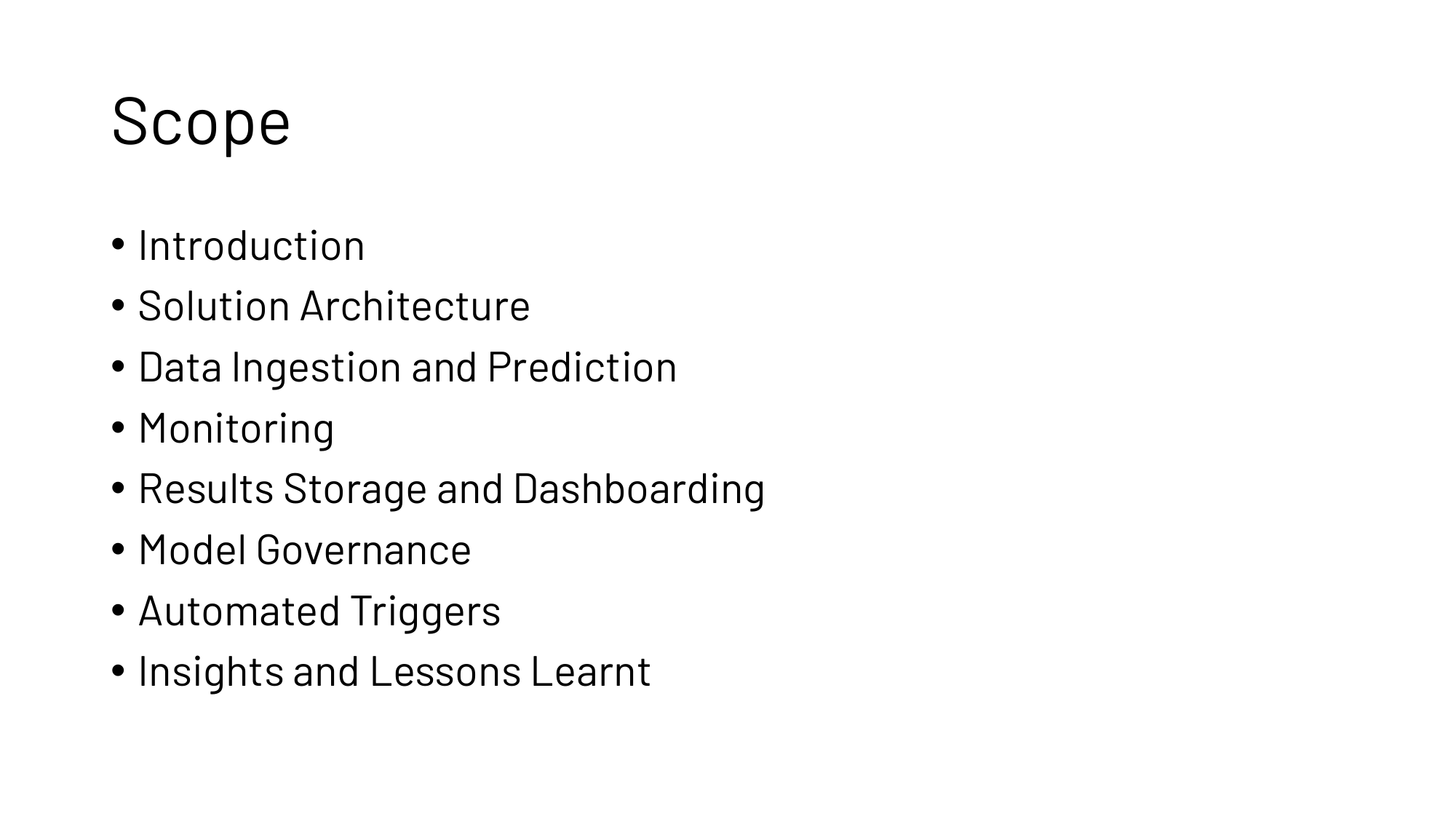

# Scope
Introduction
Solution Architecture
Data Ingestion and Prediction
Monitoring
Results Storage and Dashboarding
Model Governance
Automated Triggers
Insights and Lessons Learnt